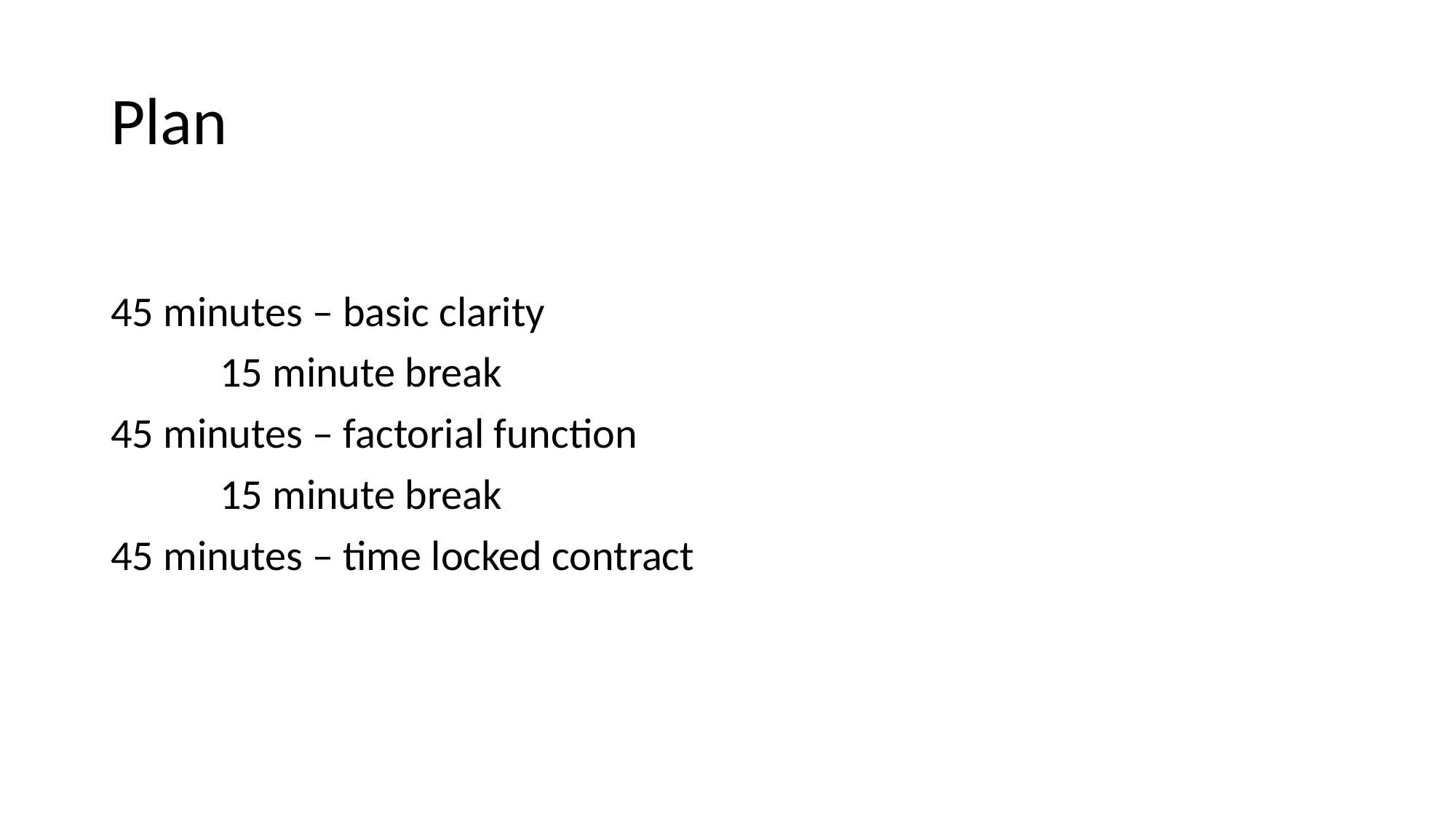

# Plan

45 minutes – basic clarity
	15 minute break
45 minutes – factorial function
	15 minute break
45 minutes – time locked contract